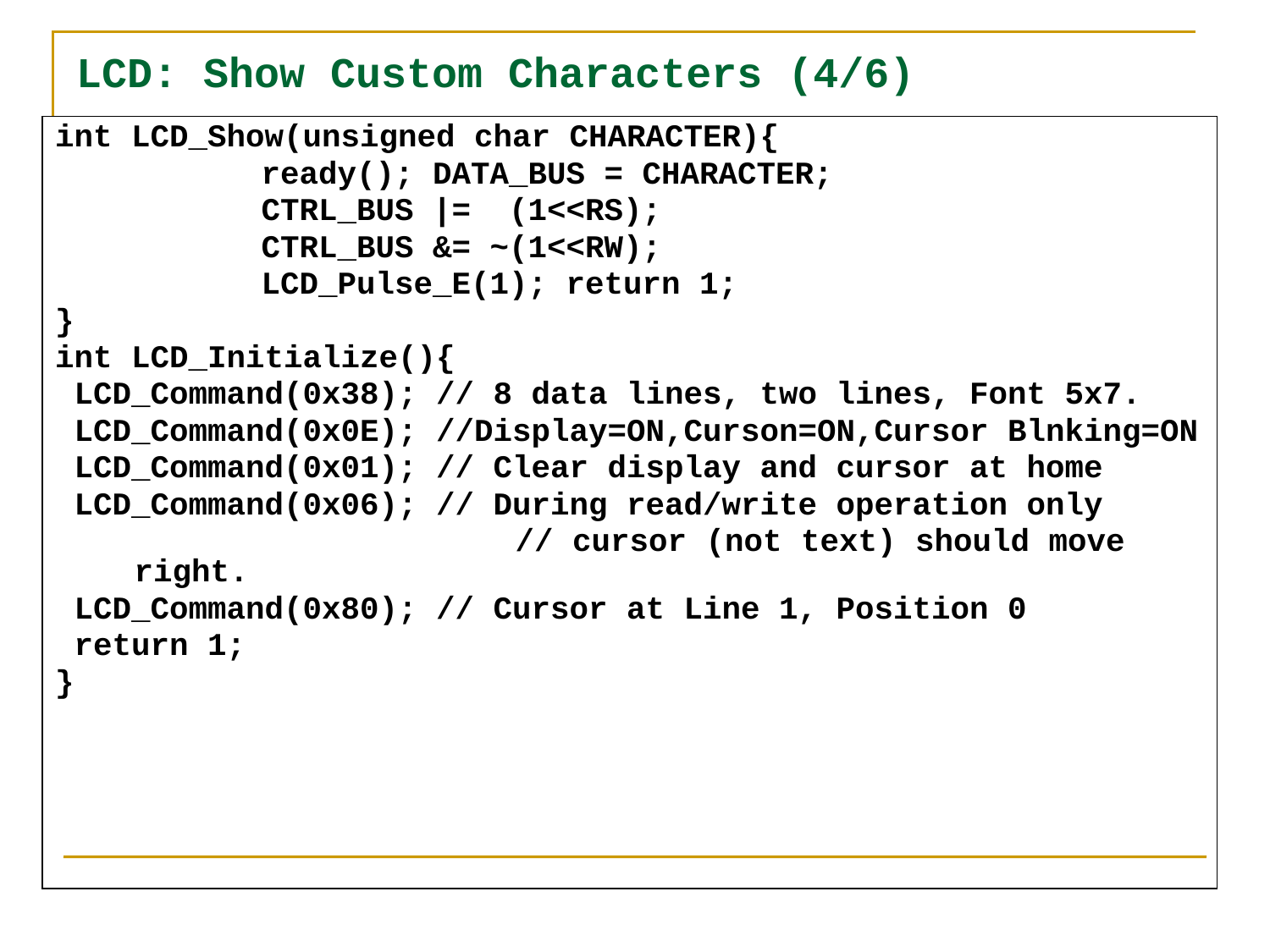

# LCD: Show Custom Characters (4/6)
int LCD_Show(unsigned char CHARACTER){
		ready(); DATA_BUS = CHARACTER;
		CTRL_BUS |=  (1<<RS);
		CTRL_BUS &= ~(1<<RW);
		LCD_Pulse_E(1); return 1;
}
int LCD_Initialize(){
 LCD_Command(0x38); // 8 data lines, two lines, Font 5x7.
 LCD_Command(0x0E); //Display=ON,Curson=ON,Cursor Blnking=ON
 LCD_Command(0x01); // Clear display and cursor at home
 LCD_Command(0x06); // During read/write operation only
 				// cursor (not text) should move right.
 LCD_Command(0x80); // Cursor at Line 1, Position 0
 return 1;
}